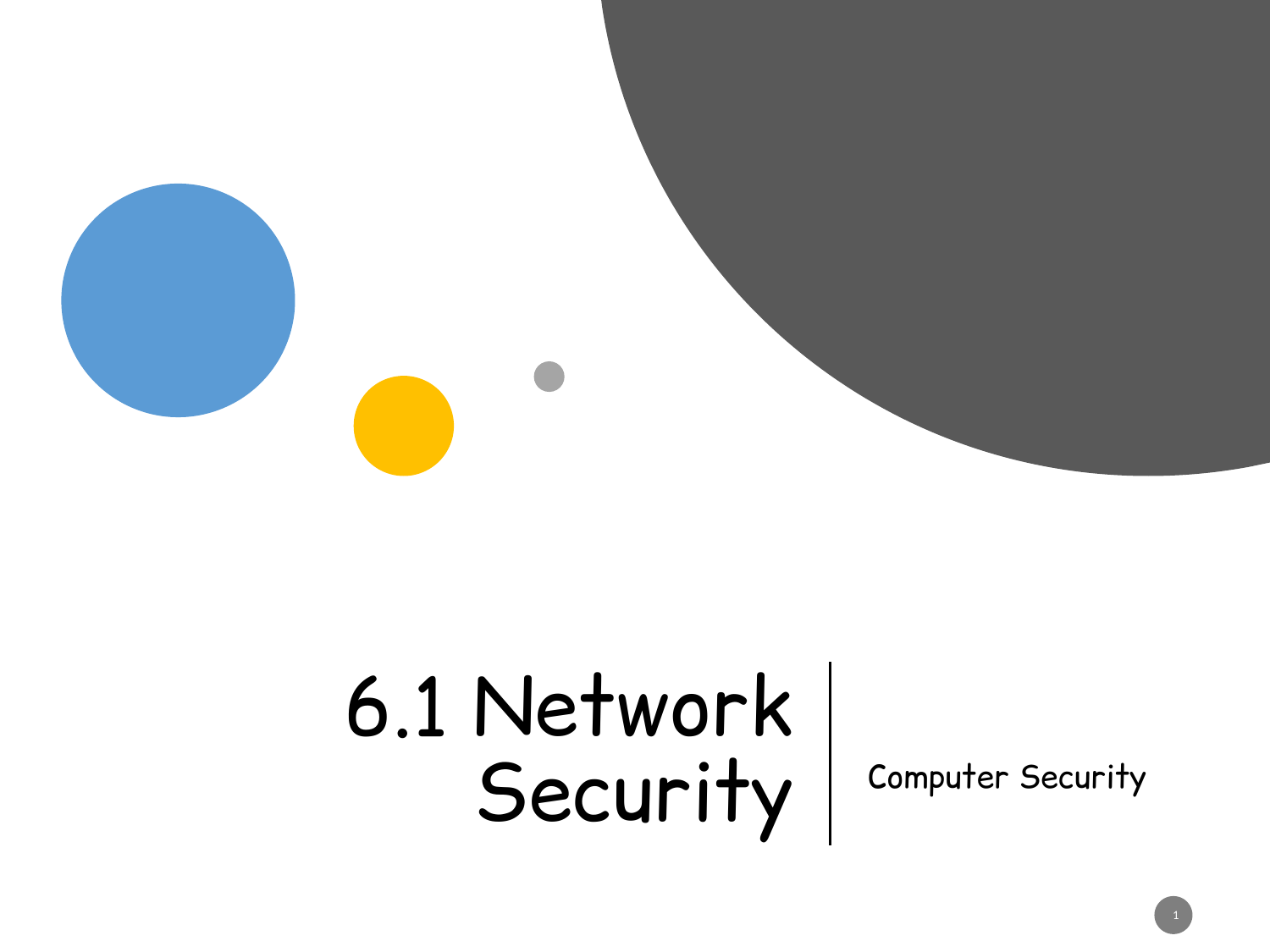

# 6.1 Network Security

Computer Security
1